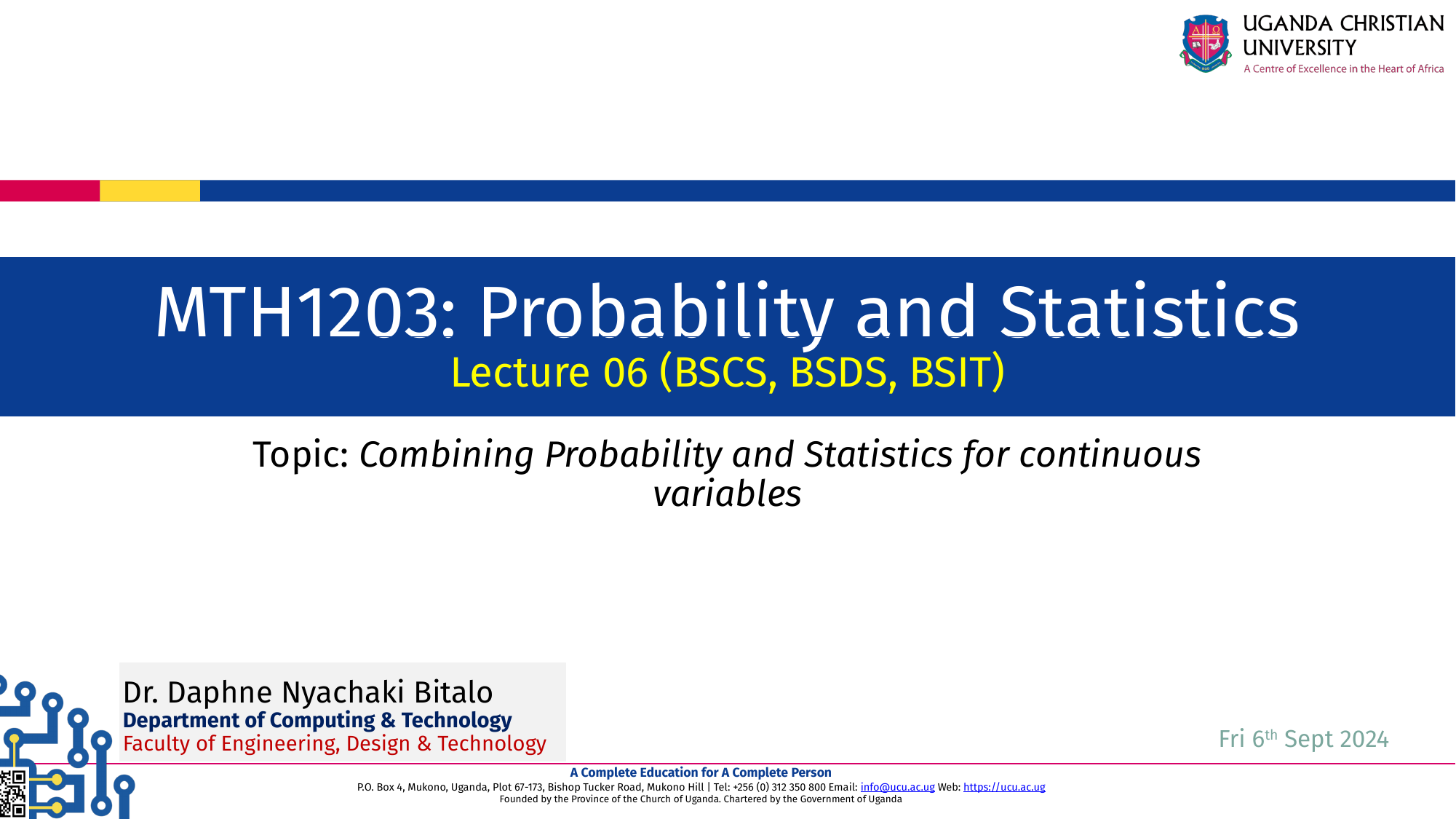

MTH1203: Probability and Statistics
Lecture 06 (BSCS, BSDS, BSIT)
Topic: Combining Probability and Statistics for continuous variables

Dr. Daphne Nyachaki Bitalo
Department of Computing & Technology
Faculty of Engineering, Design & Technology
Fri 6th Sept 2024